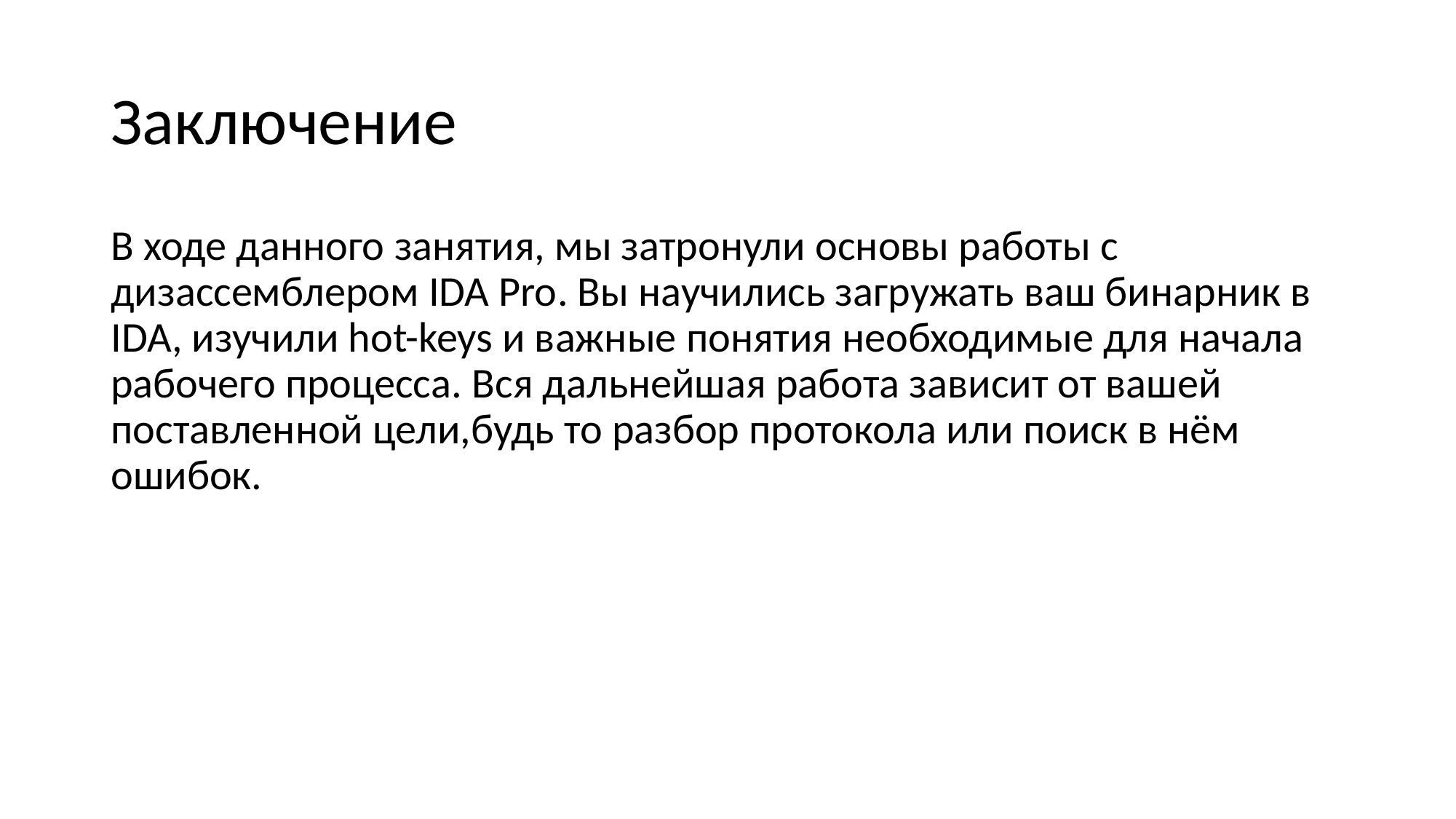

# Заключение
В ходе данного занятия, мы затронули основы работы с дизассемблером IDA Pro. Вы научились загружать ваш бинарник в IDA, изучили hot-keys и важные понятия необходимые для начала рабочего процесса. Вся дальнейшая работа зависит от вашей поставленной цели,будь то разбор протокола или поиск в нём ошибок.